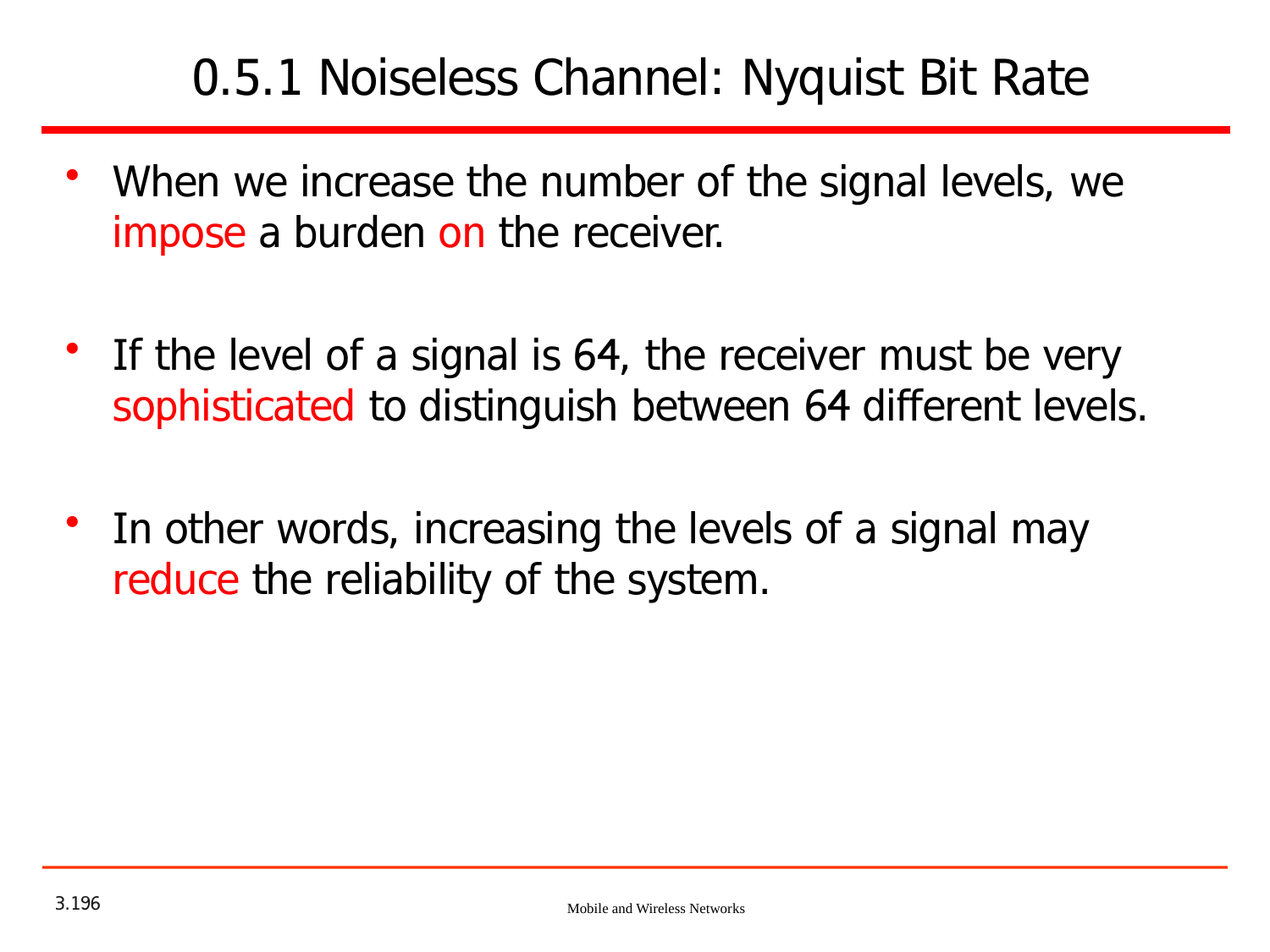

# 0.5.1 Noiseless Channel: Nyquist Bit Rate

When we increase the number of the signal levels, we impose a burden on the receiver.

If the level of a signal is 64, the receiver must be very sophisticated to distinguish between 64 different levels.

In other words, increasing the levels of a signal may reduce the reliability of the system.
3.196
Mobile and Wireless Networks